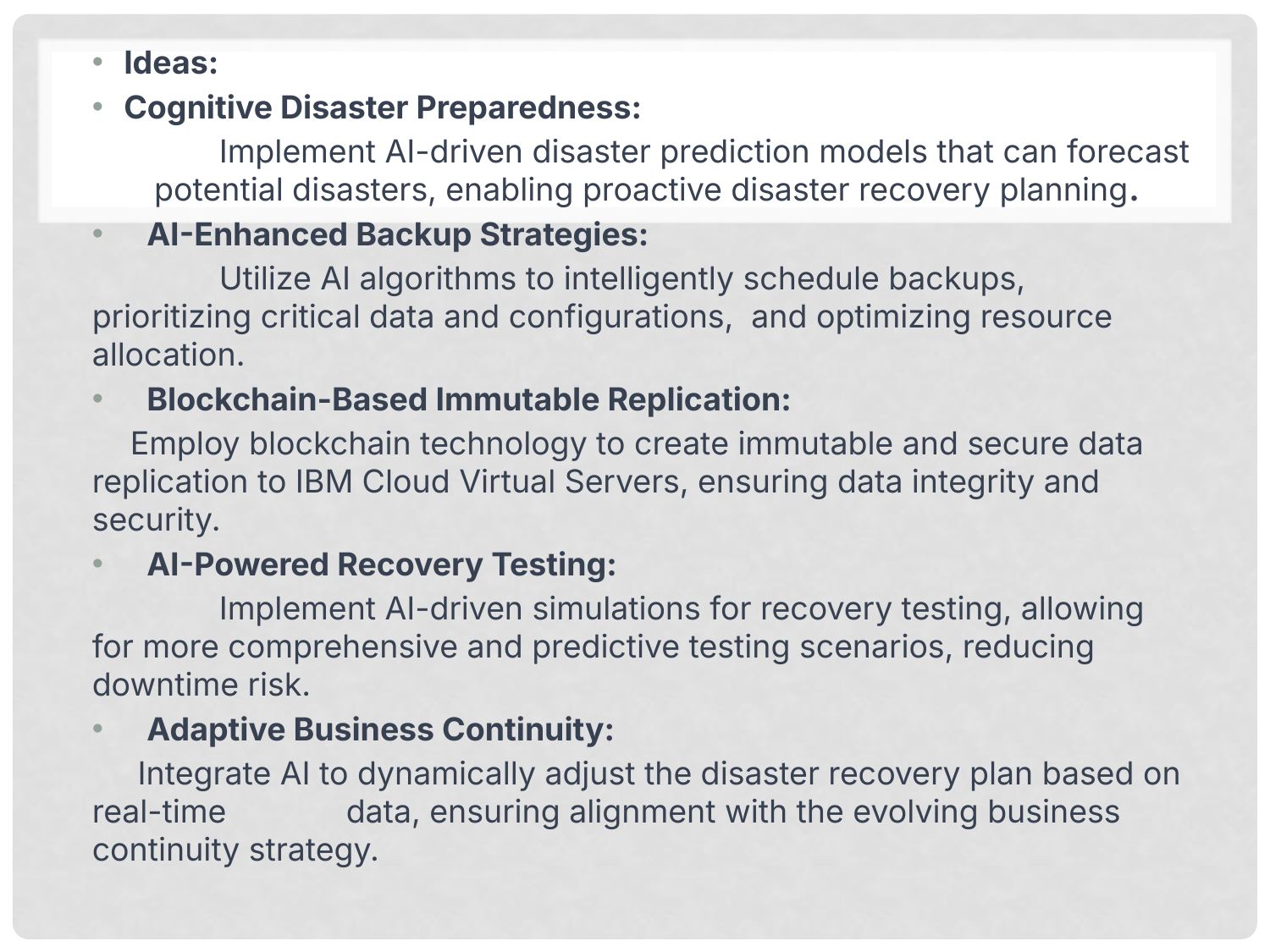

Ideas:
Cognitive Disaster Preparedness:
 	Implement AI-driven disaster prediction models that can forecast        potential disasters, enabling proactive disaster recovery planning.
   AI-Enhanced Backup Strategies:
	Utilize AI algorithms to intelligently schedule backups, prioritizing critical data and configurations,  and optimizing resource allocation.
   Blockchain-Based Immutable Replication:
     Employ blockchain technology to create immutable and secure data replication to IBM Cloud Virtual Servers, ensuring data integrity and security.
   AI-Powered Recovery Testing:
	Implement AI-driven simulations for recovery testing, allowing for more comprehensive and predictive testing scenarios, reducing downtime risk.
   Adaptive Business Continuity:
      Integrate AI to dynamically adjust the disaster recovery plan based on real-time 	data, ensuring alignment with the evolving business continuity strategy.